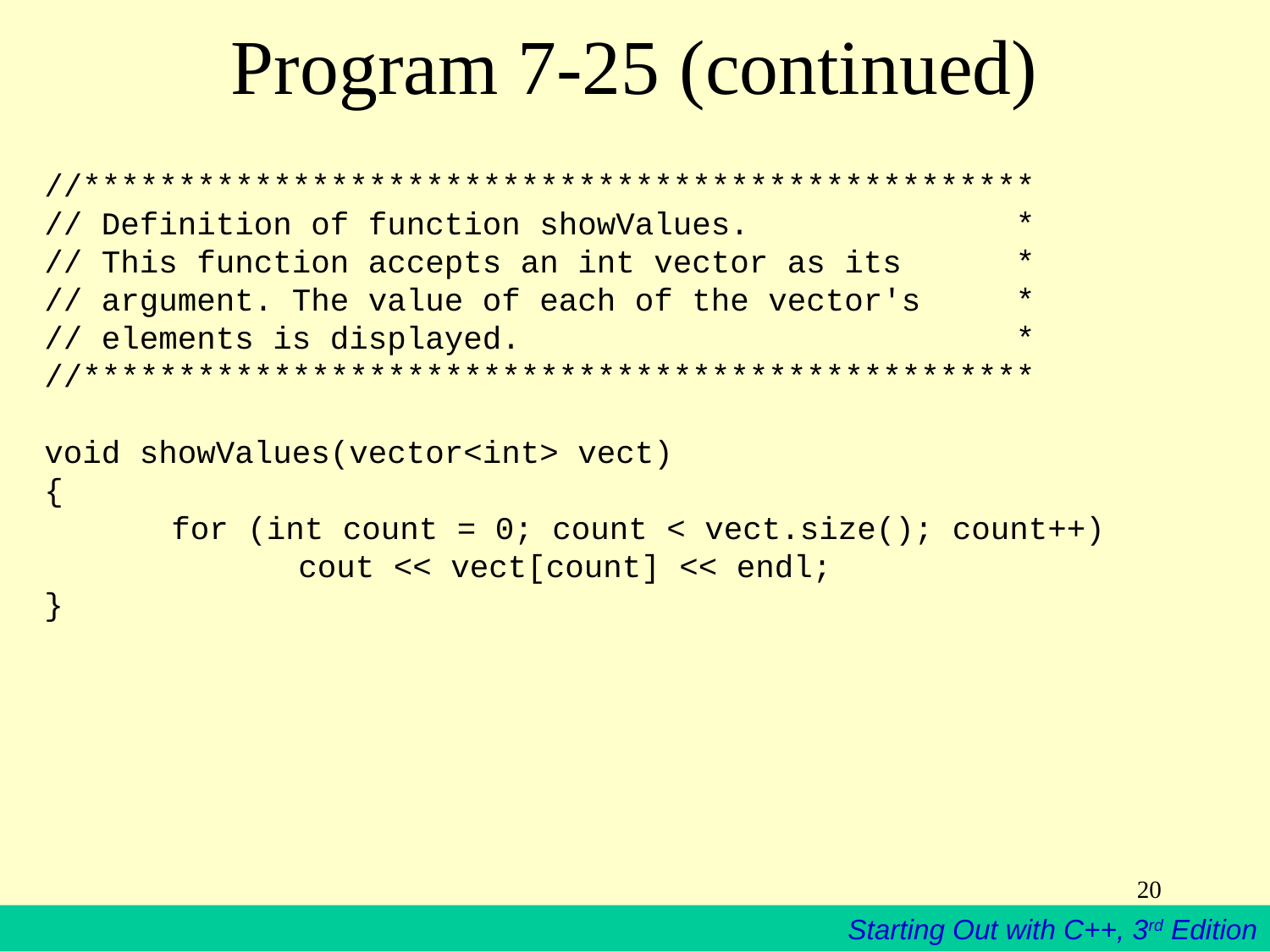

# Program 7-25 (continued)
//**************************************************
// Definition of function showValues.              *
// This function accepts an int vector as its      *
// argument. The value of each of the vector's     *
// elements is displayed.                          *
//**************************************************
 
void showValues(vector<int> vect)
{
	for (int count = 0; count < vect.size(); count++)
		cout << vect[count] << endl;
}
20